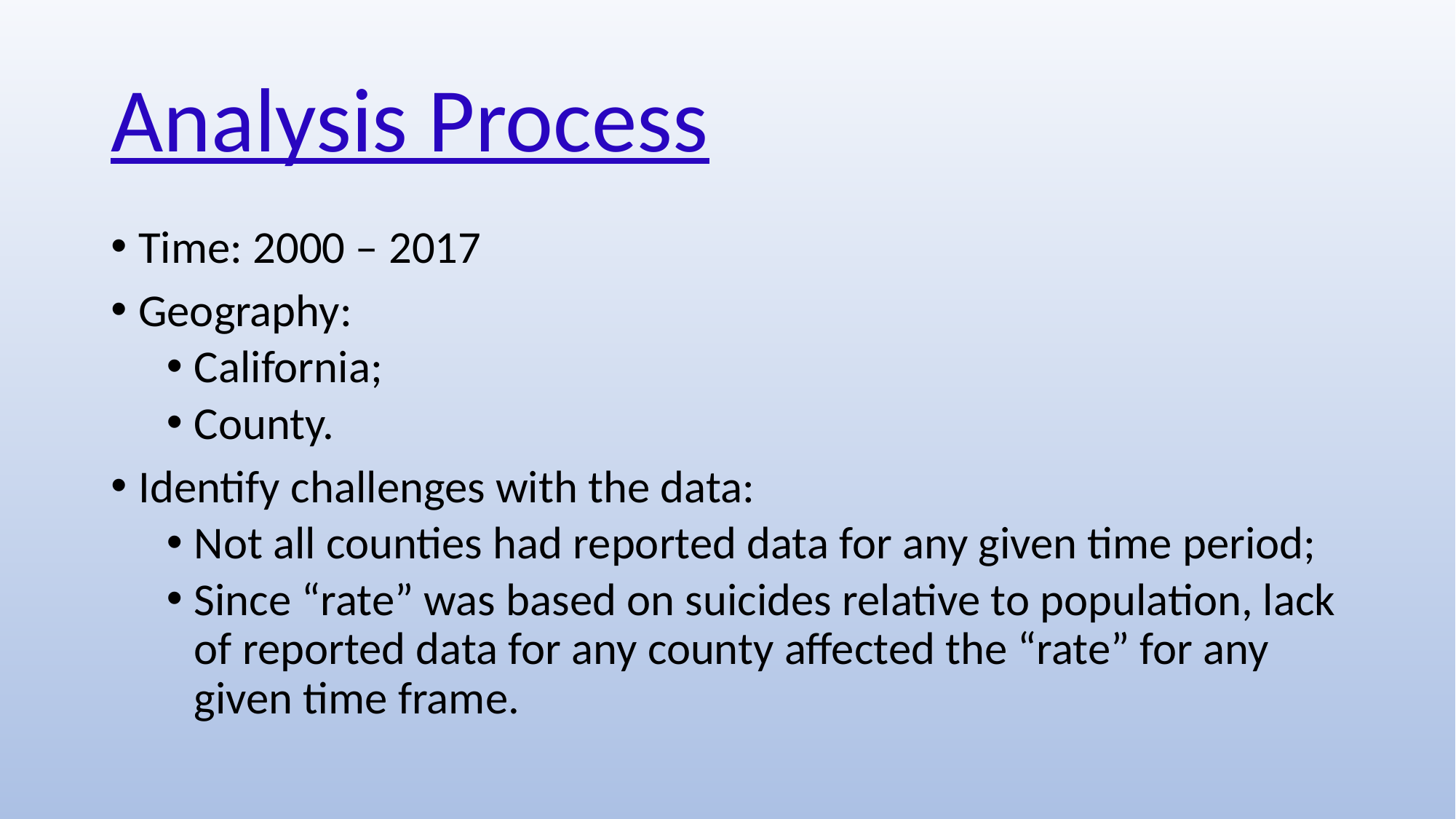

# Analysis Process
Time: 2000 – 2017
Geography:
California;
County.
Identify challenges with the data:
Not all counties had reported data for any given time period;
Since “rate” was based on suicides relative to population, lack of reported data for any county affected the “rate” for any given time frame.